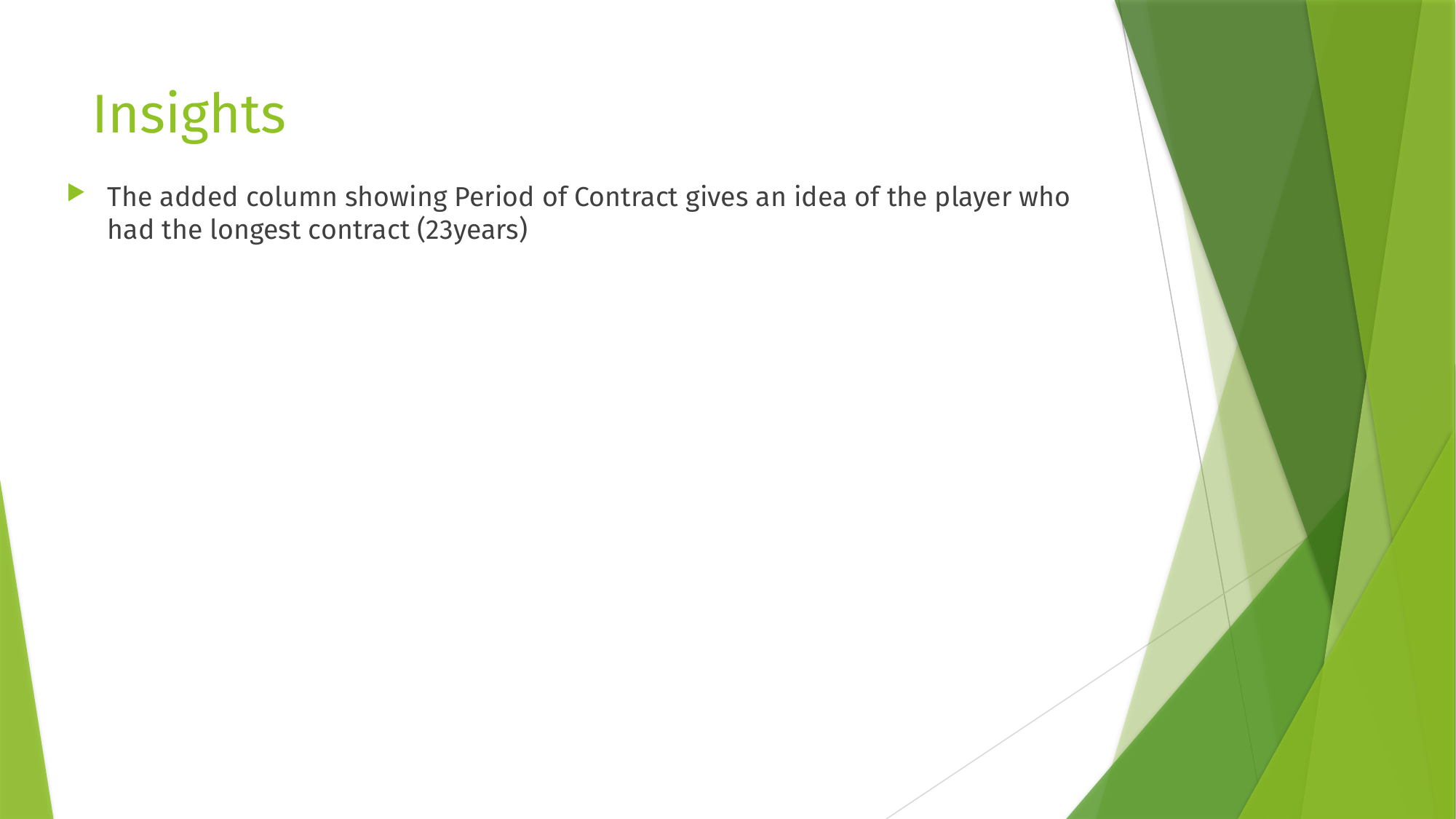

# Insights
The added column showing Period of Contract gives an idea of the player who had the longest contract (23years)